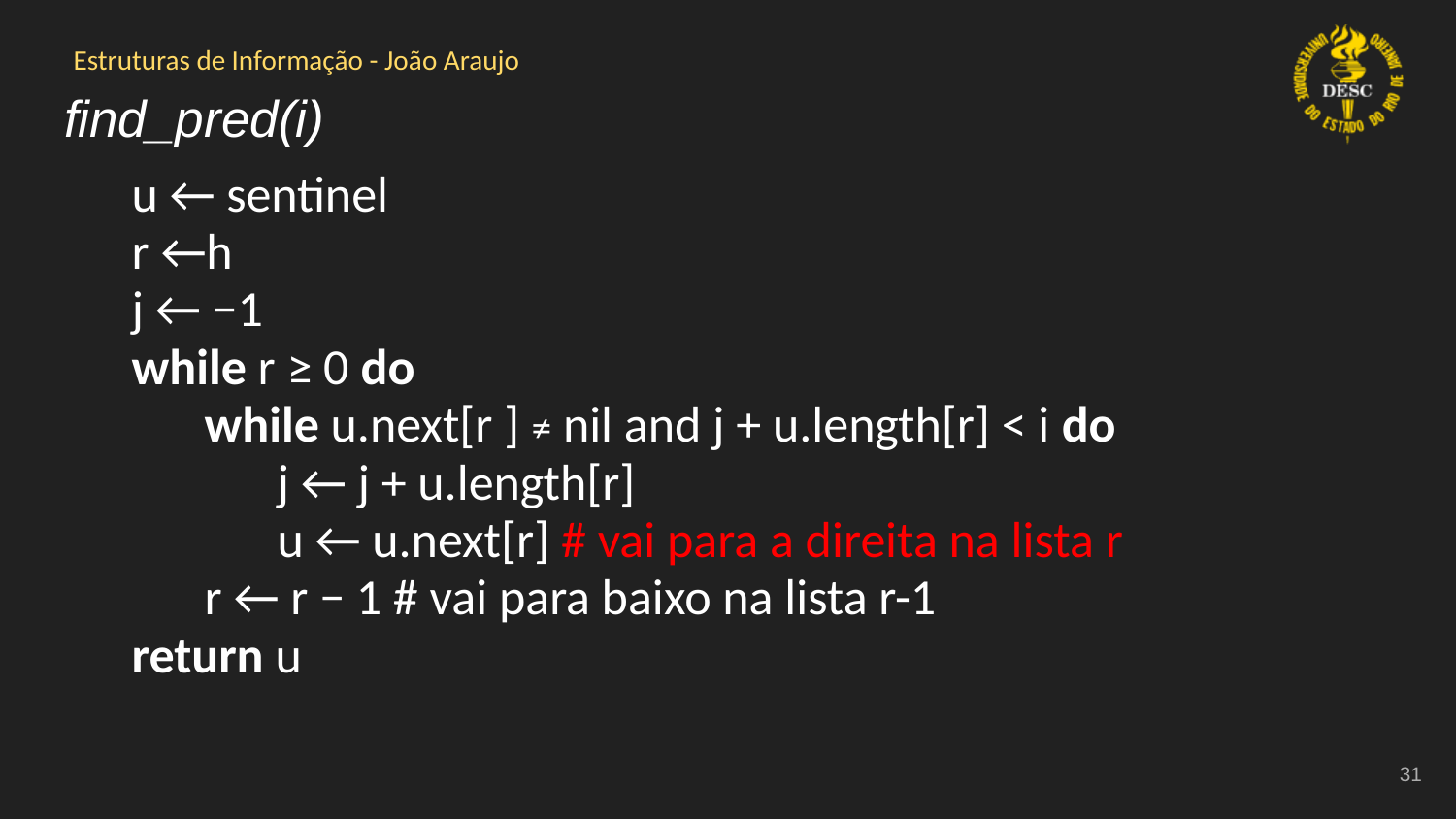

# find_pred(i)
u ← sentinel
r ←h
j ← −1
while r ≥ 0 do
while u.next[r ] ≠ nil and j + u.length[r] < i do
j ← j + u.length[r]
u ← u.next[r] # vai para a direita na lista r
r ← r − 1 # vai para baixo na lista r-1
return u

31